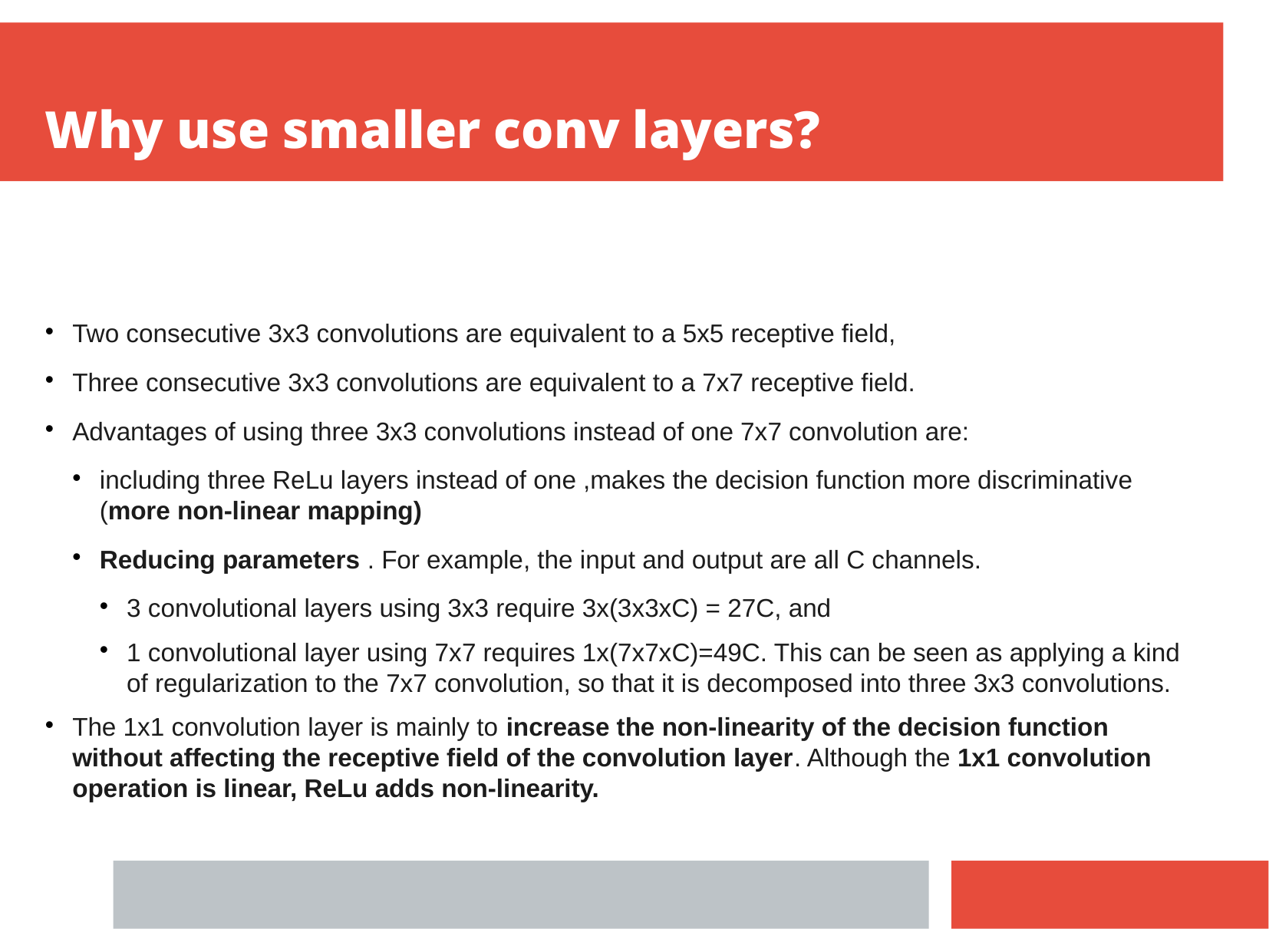

Why use smaller conv layers?

Two consecutive 3x3 convolutions are equivalent to a 5x5 receptive field,
Three consecutive 3x3 convolutions are equivalent to a 7x7 receptive field.
Advantages of using three 3x3 convolutions instead of one 7x7 convolution are:
including three ReLu layers instead of one ,makes the decision function more discriminative (more non-linear mapping)
Reducing parameters . For example, the input and output are all C channels.
3 convolutional layers using 3x3 require 3x(3x3xC) = 27C, and
1 convolutional layer using 7x7 requires 1x(7x7xC)=49C. This can be seen as applying a kind of regularization to the 7x7 convolution, so that it is decomposed into three 3x3 convolutions.
The 1x1 convolution layer is mainly to increase the non-linearity of the decision function without affecting the receptive field of the convolution layer. Although the 1x1 convolution operation is linear, ReLu adds non-linearity.